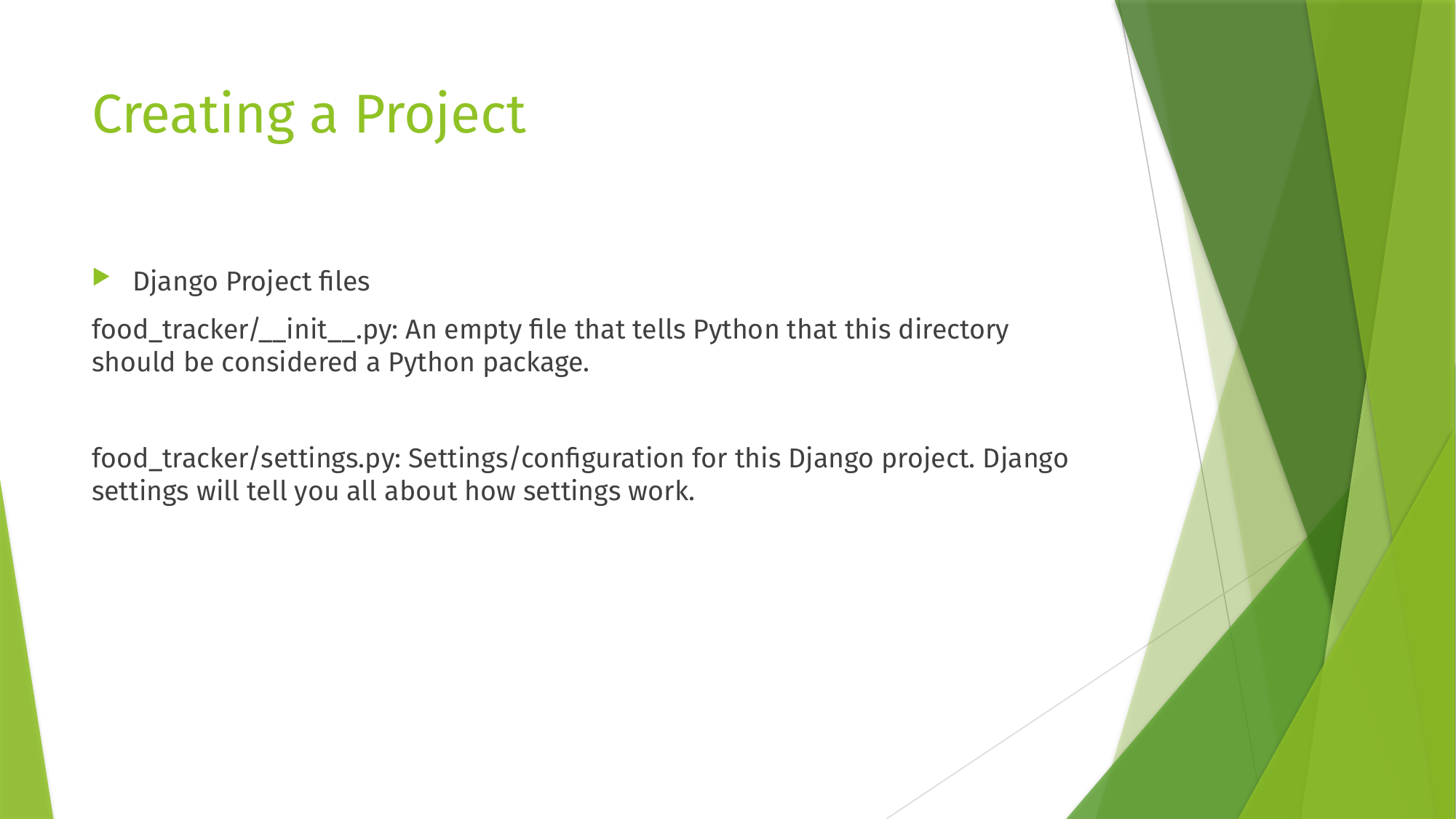

# Creating a Project
Django Project files
food_tracker/__init__.py: An empty file that tells Python that this directory should be considered a Python package.

food_tracker/settings.py: Settings/configuration for this Django project. Django settings will tell you all about how settings work.